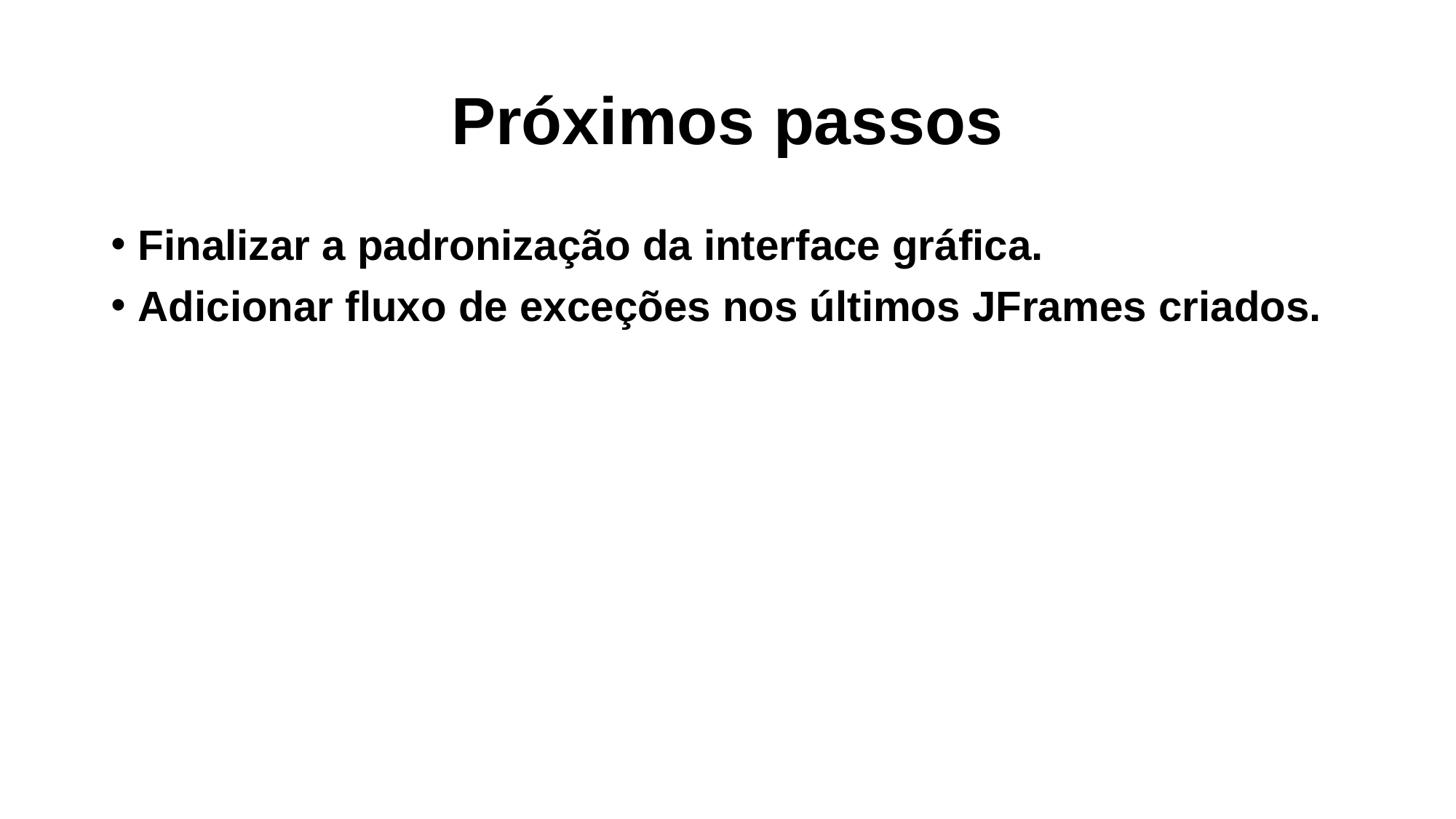

# Próximos passos
Finalizar a padronização da interface gráfica.
Adicionar fluxo de exceções nos últimos JFrames criados.